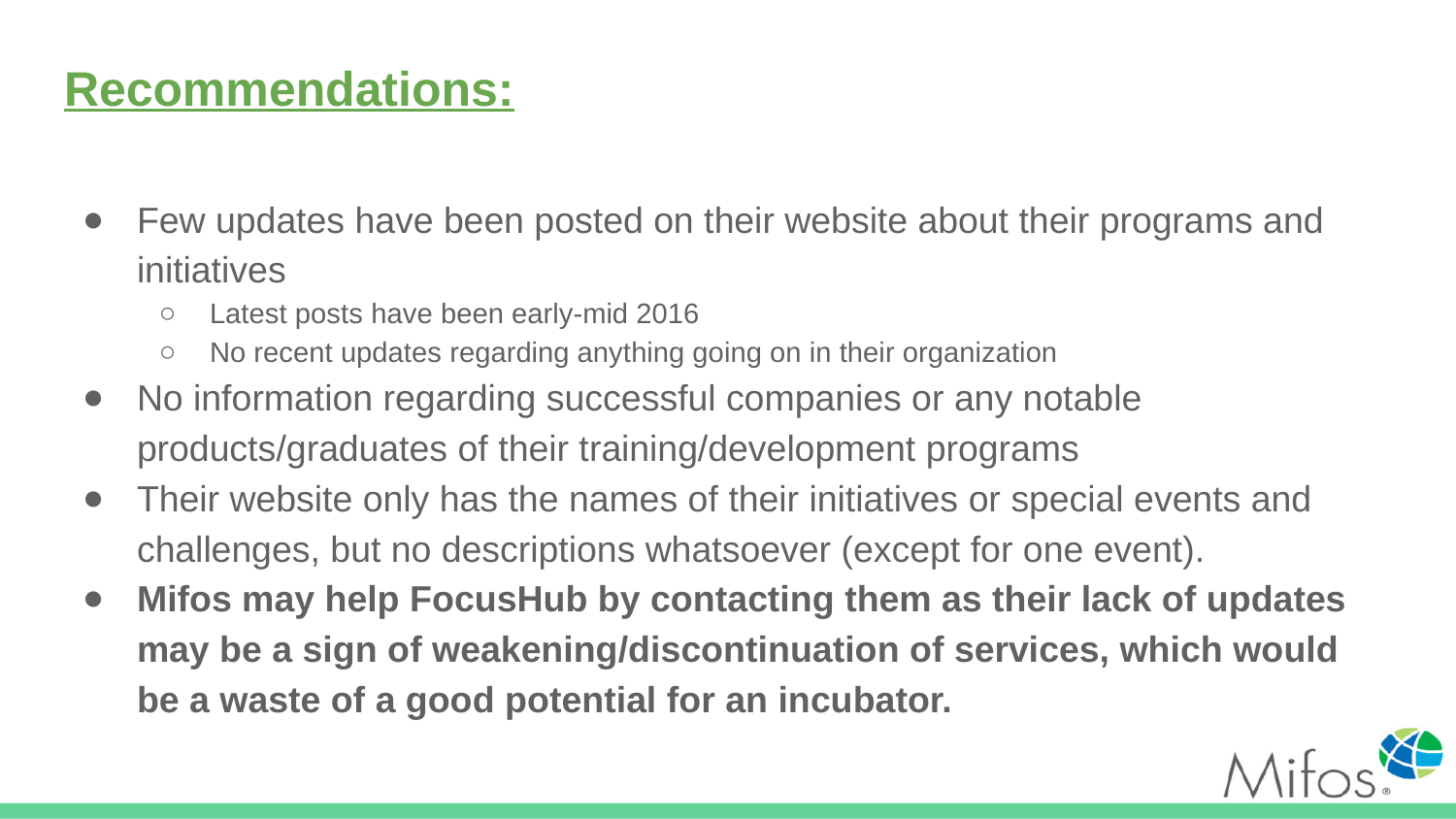

# Recommendations:
Few updates have been posted on their website about their programs and initiatives
Latest posts have been early-mid 2016
No recent updates regarding anything going on in their organization
No information regarding successful companies or any notable products/graduates of their training/development programs
Their website only has the names of their initiatives or special events and challenges, but no descriptions whatsoever (except for one event).
Mifos may help FocusHub by contacting them as their lack of updates may be a sign of weakening/discontinuation of services, which would be a waste of a good potential for an incubator.